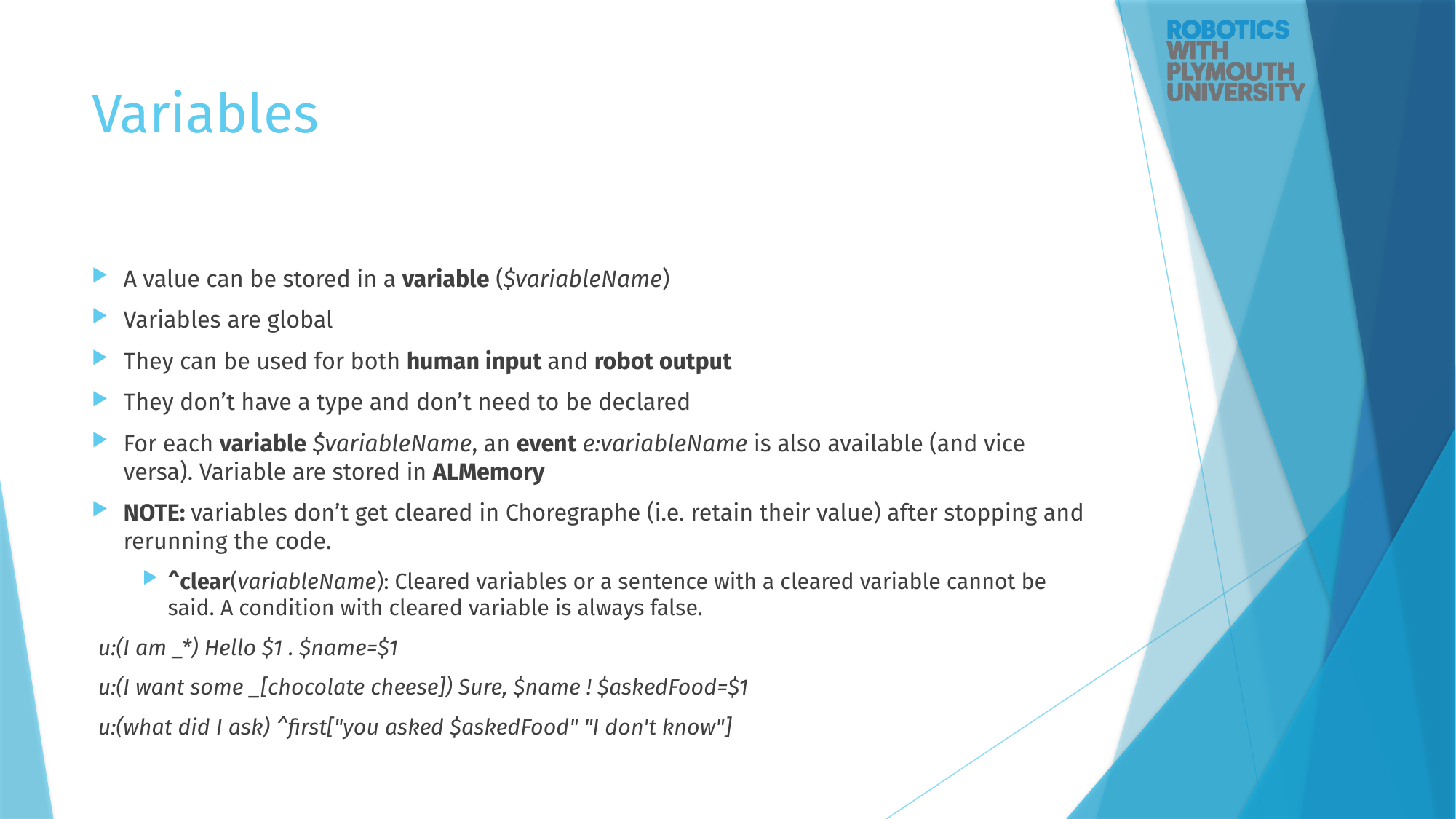

# Variables
A value can be stored in a variable ($variableName)
Variables are global
They can be used for both human input and robot output
They don’t have a type and don’t need to be declared
For each variable $variableName, an event e:variableName is also available (and vice versa). Variable are stored in ALMemory
NOTE: variables don’t get cleared in Choregraphe (i.e. retain their value) after stopping and rerunning the code.
^clear(variableName): Cleared variables or a sentence with a cleared variable cannot be said. A condition with cleared variable is always false.
	u:(I am _*) Hello $1 . $name=$1
	u:(I want some _[chocolate cheese]) Sure, $name ! $askedFood=$1
	u:(what did I ask) ^first["you asked $askedFood" "I don't know"]